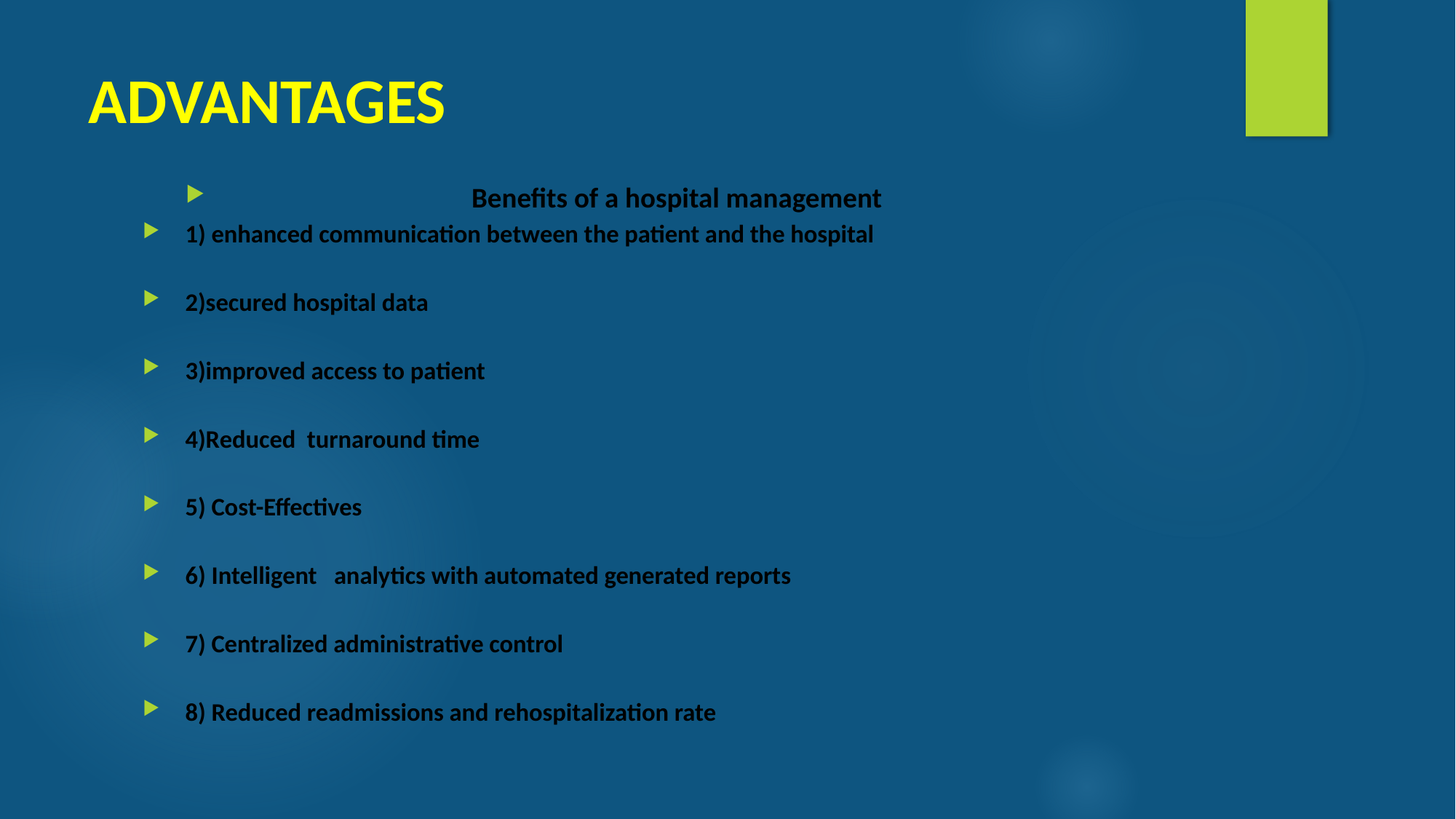

# ADVANTAGES
Benefits of a hospital management
1) enhanced communication between the patient and the hospital

2)secured hospital data

3)improved access to patient

4)Reduced  turnaround time

5) Cost-Effectives

6) Intelligent   analytics with automated generated reports

7) Centralized administrative control

8) Reduced readmissions and rehospitalization rate